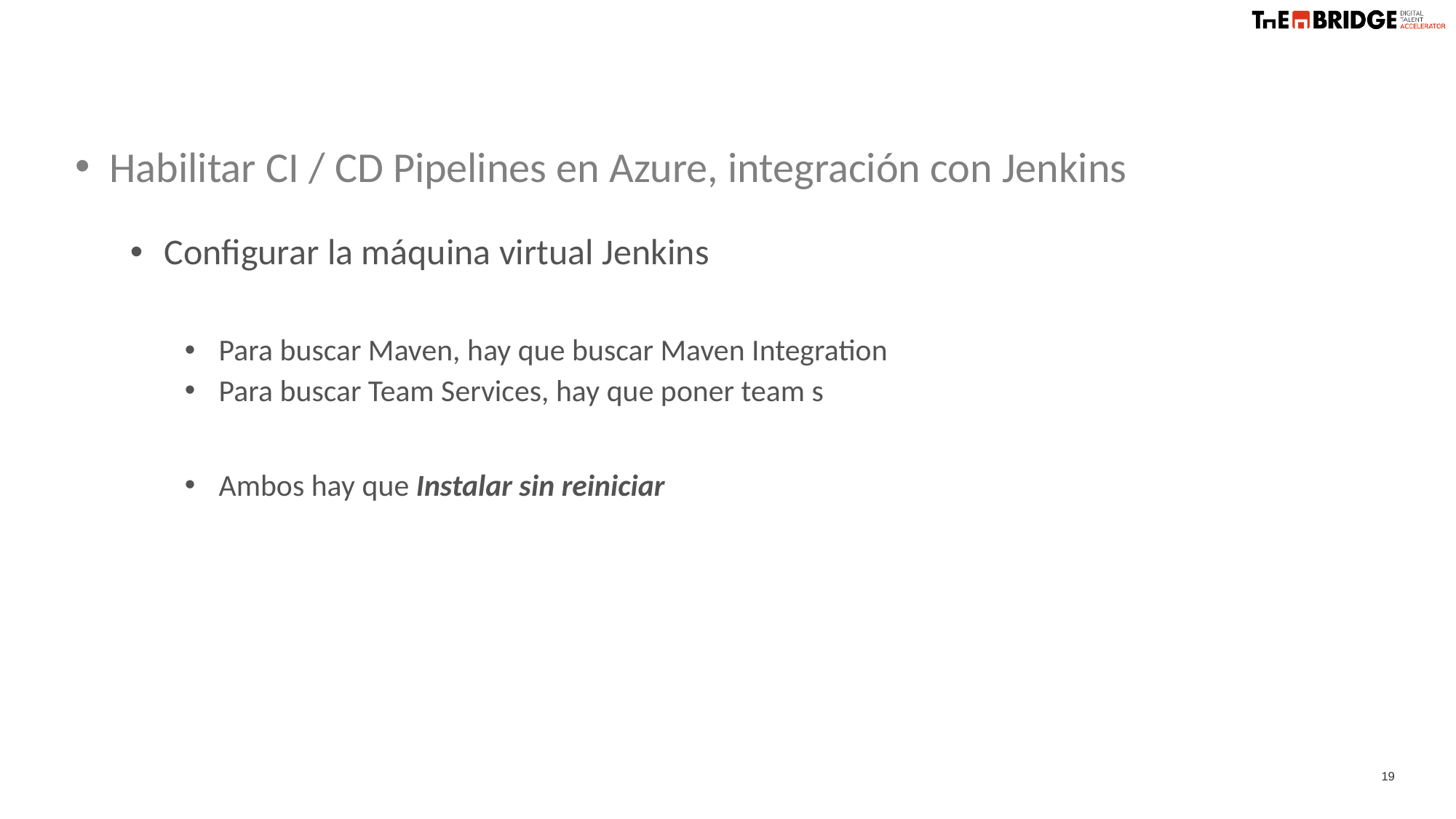

Habilitar CI / CD Pipelines en Azure, integración con Jenkins

Configurar la máquina virtual Jenkins

Para buscar Maven, hay que buscar Maven Integration
Para buscar Team Services, hay que poner team s

Ambos hay que Instalar sin reiniciar